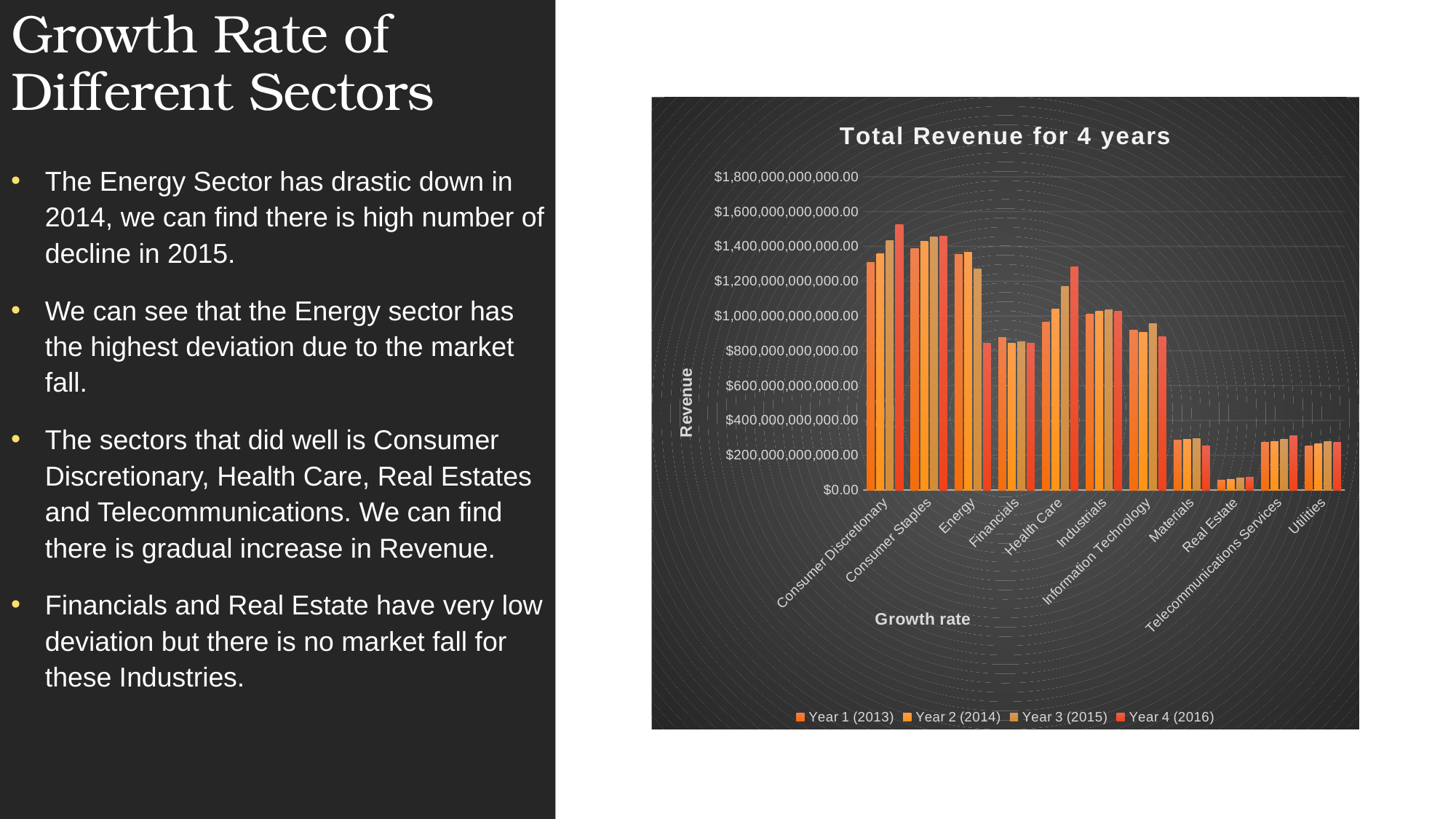

# Growth Rate of Different Sectors

### Chart: Total Revenue for 4 years

| Category | Year 1 (2013) | Year 2 (2014) | Year 3 (2015) | Year 4 (2016) |
|---|---|---|---|---|
| Consumer Discretionary | 1306636524000.0 | 1359506280000.0 | 1433673899000.0 | 1523851904000.0 |
| Consumer Staples | 1388801763000.0 | 1428526946000.0 | 1453416640000.0 | 1459100902000.0 |
| Energy | 1352502544000.0 | 1366043920000.0 | 1271860937000.0 | 843707367000.0 |
| Financials | 878187750000.0 | 843392964000.0 | 850512546000.0 | 843303463000.0 |
| Health Care | 963813675000.0 | 1039341879000.0 | 1171182213000.0 | 1283674608000.0 |
| Industrials | 1010796852000.0 | 1029253211000.0 | 1037676179000.0 | 1026094777000.0 |
| Information Technology | 917269645000.0 | 908093059000.0 | 955502612000.0 | 881926904000.0 |
| Materials | 285223746000.0 | 291555004000.0 | 295549075000.0 | 251951155000.0 |
| Real Estate | 55010248000.0 | 61768962000.0 | 69673022000.0 | 74766197000.0 |
| Telecommunications Services | 273043853000.0 | 278472000000.0 | 289106000000.0 | 310126000000.0 |
| Utilities | 252177719000.0 | 264966001000.0 | 278755544000.0 | 273125907000.0 |
The Energy Sector has drastic down in 2014, we can find there is high number of decline in 2015.
We can see that the Energy sector has the highest deviation due to the market fall.
The sectors that did well is Consumer Discretionary, Health Care, Real Estates and Telecommunications. We can find there is gradual increase in Revenue.
Financials and Real Estate have very low deviation but there is no market fall for these Industries.